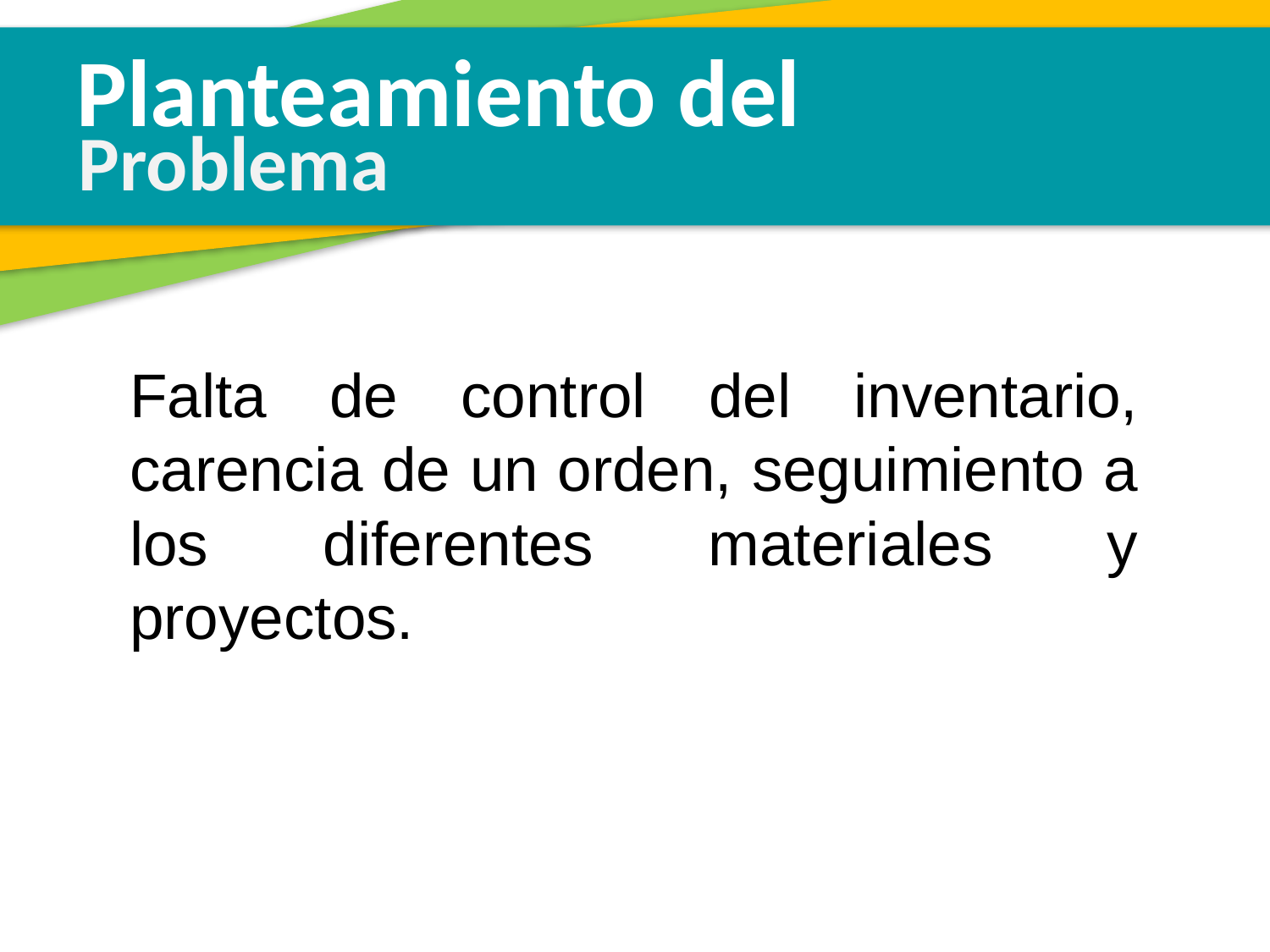

Planteamiento del
Problema
Falta de control del inventario, carencia de un orden, seguimiento a los diferentes materiales y proyectos.